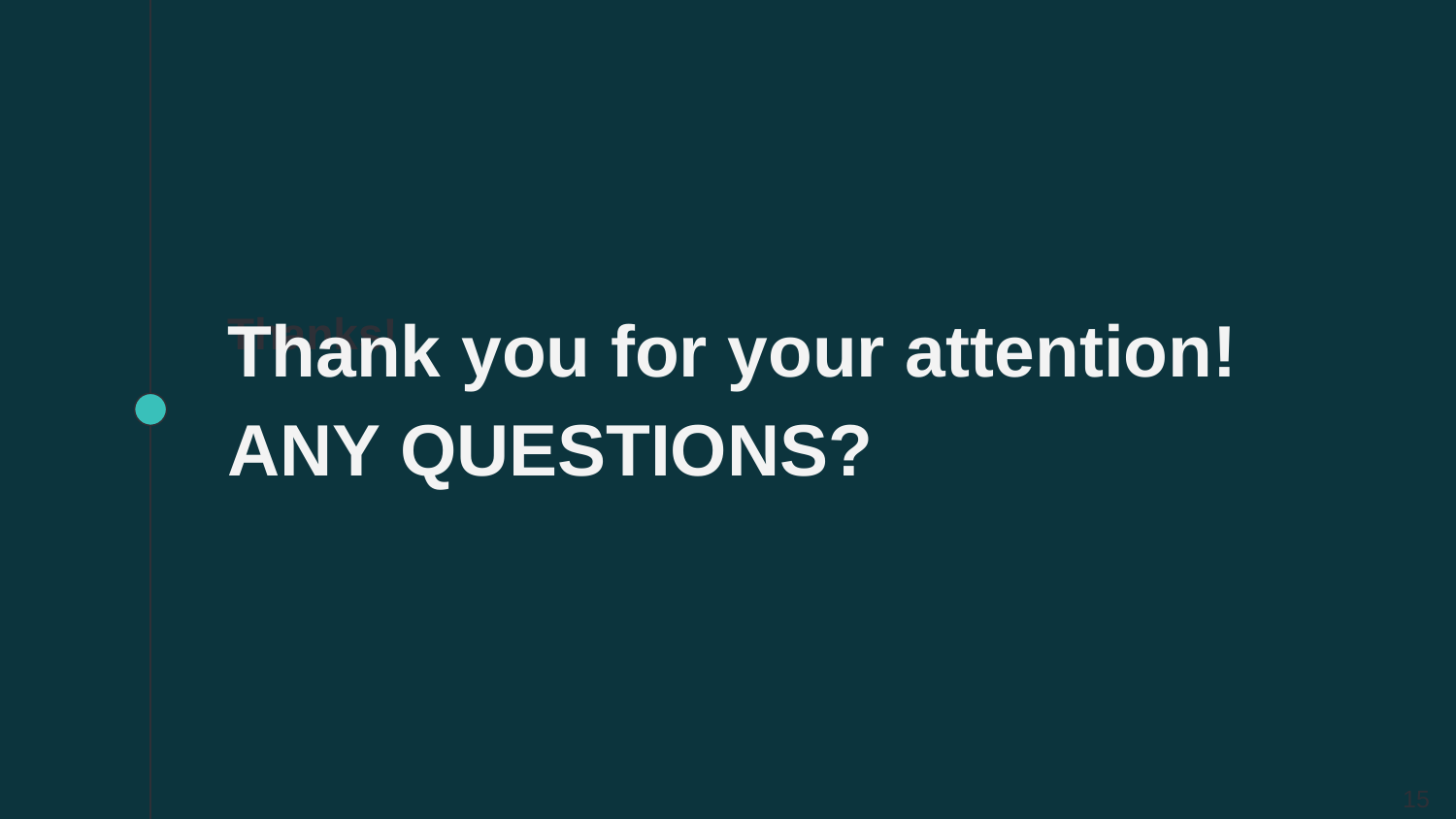

Thanks!
Thank you for your attention!
ANY QUESTIONS?
15